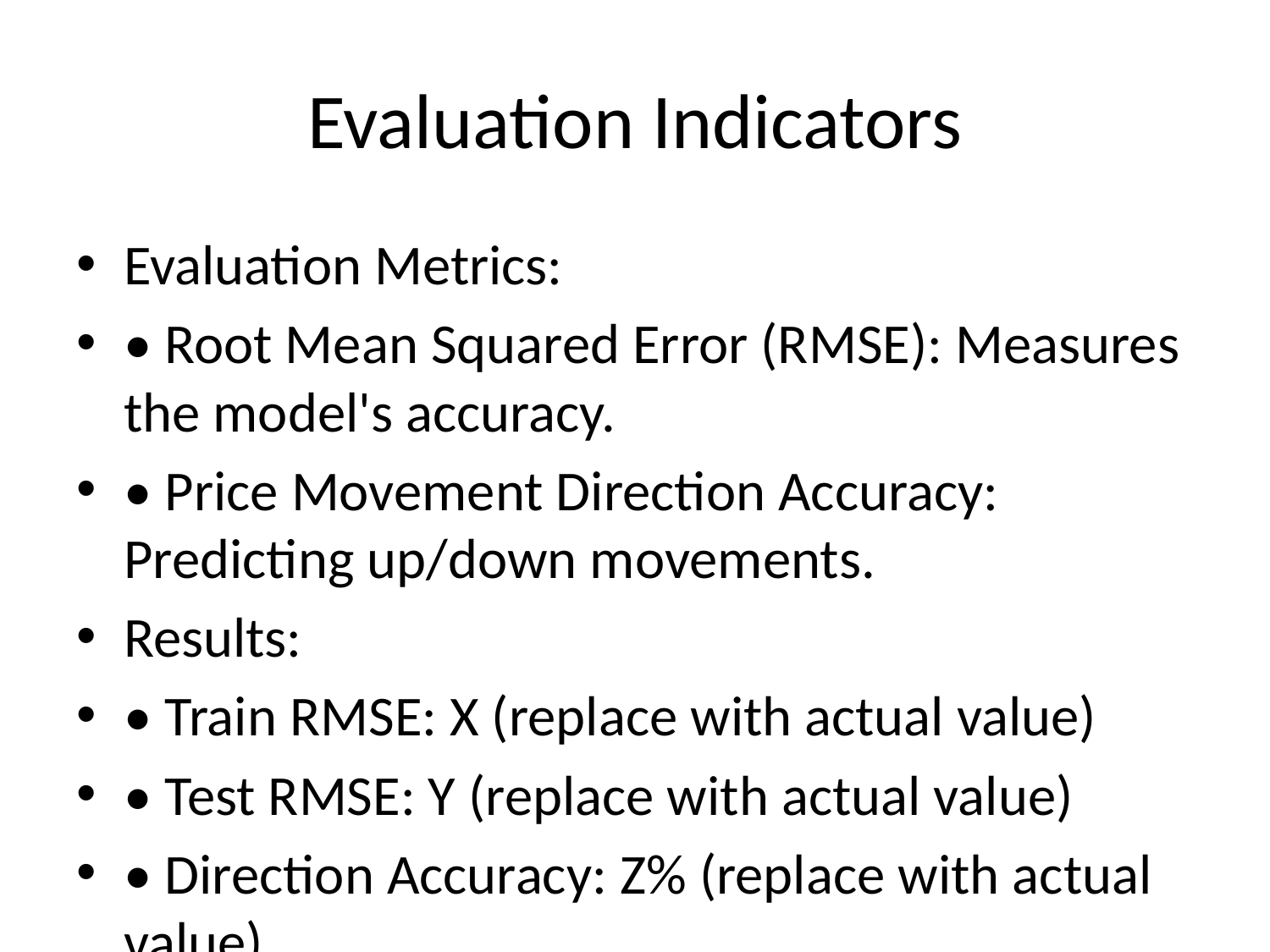

# Evaluation Indicators
Evaluation Metrics:
• Root Mean Squared Error (RMSE): Measures the model's accuracy.
• Price Movement Direction Accuracy: Predicting up/down movements.
Results:
• Train RMSE: X (replace with actual value)
• Test RMSE: Y (replace with actual value)
• Direction Accuracy: Z% (replace with actual value)